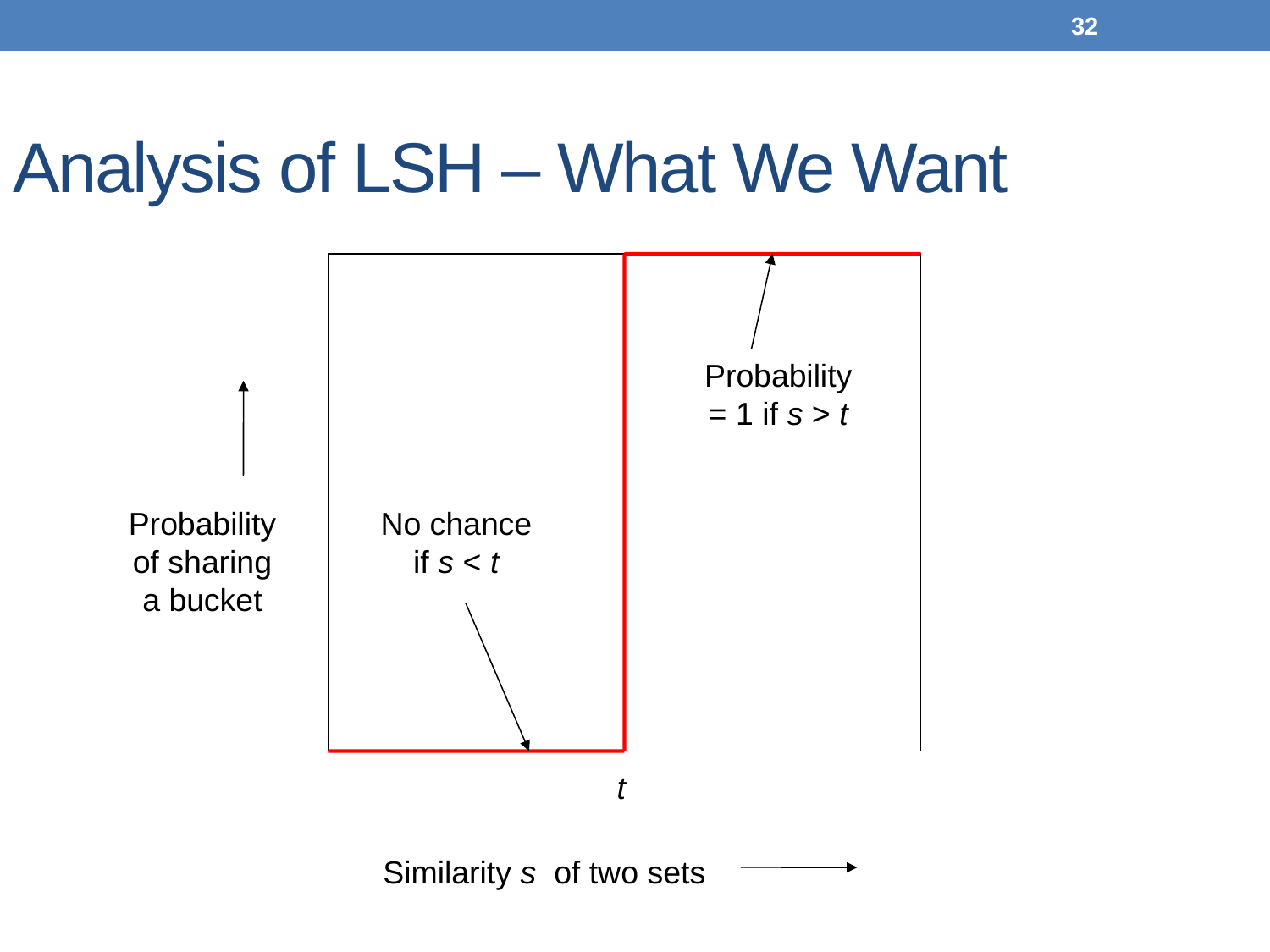

32
# Analysis of LSH – What We Want

Probability
= 1 if s > t

Probability
of sharing
a bucket
No chance
if s < t

t
       Similarity s  of two sets